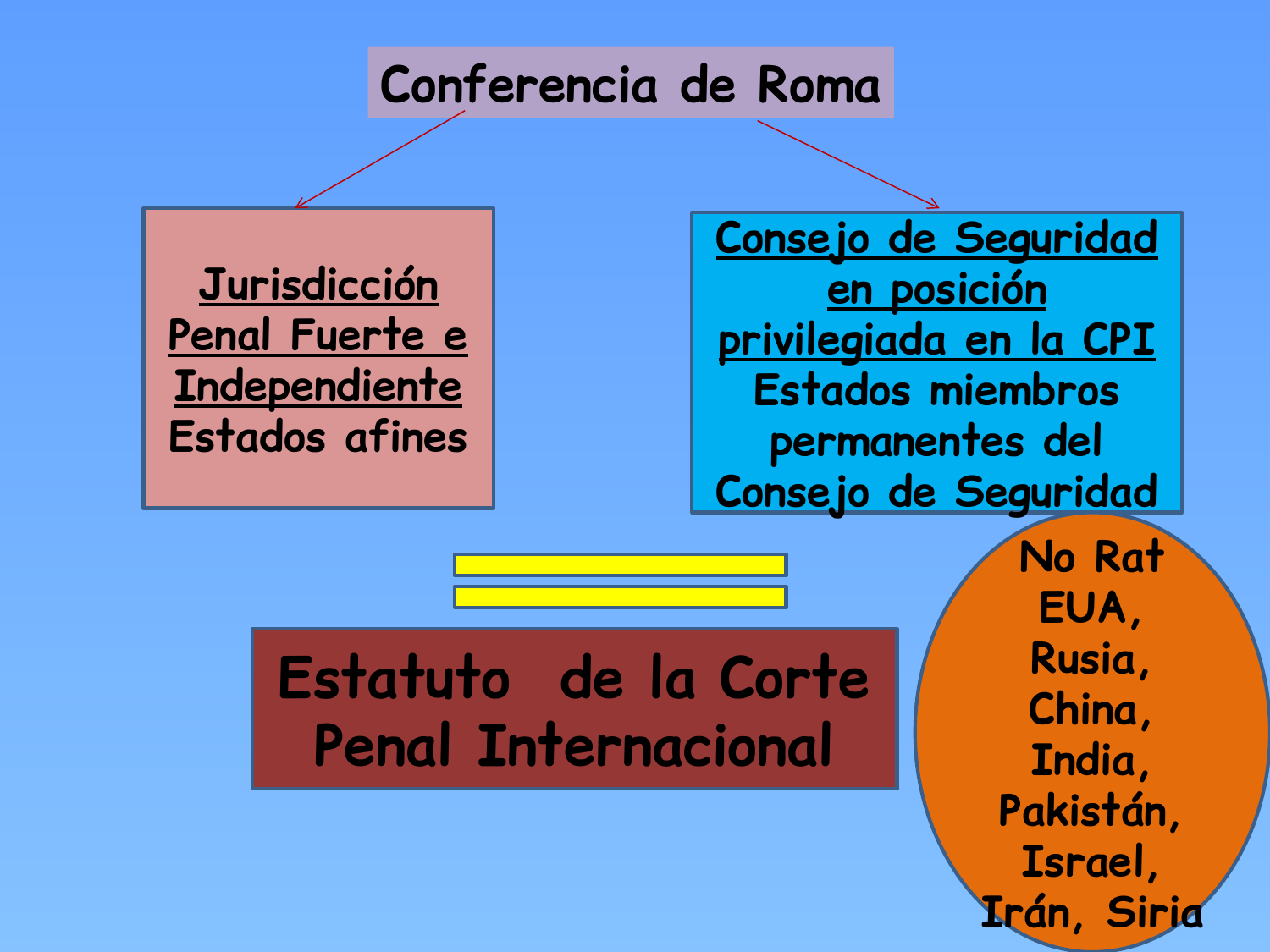

Conferencia de Roma
Jurisdicción Penal Fuerte e Independiente
Estados afines
Consejo de Seguridad en posición privilegiada en la CPI
Estados miembros permanentes del Consejo de Seguridad
No Rat
EUA, Rusia, China, India, Pakistán, Israel, Irán, Siria

Estatuto  de la Corte Penal Internacional